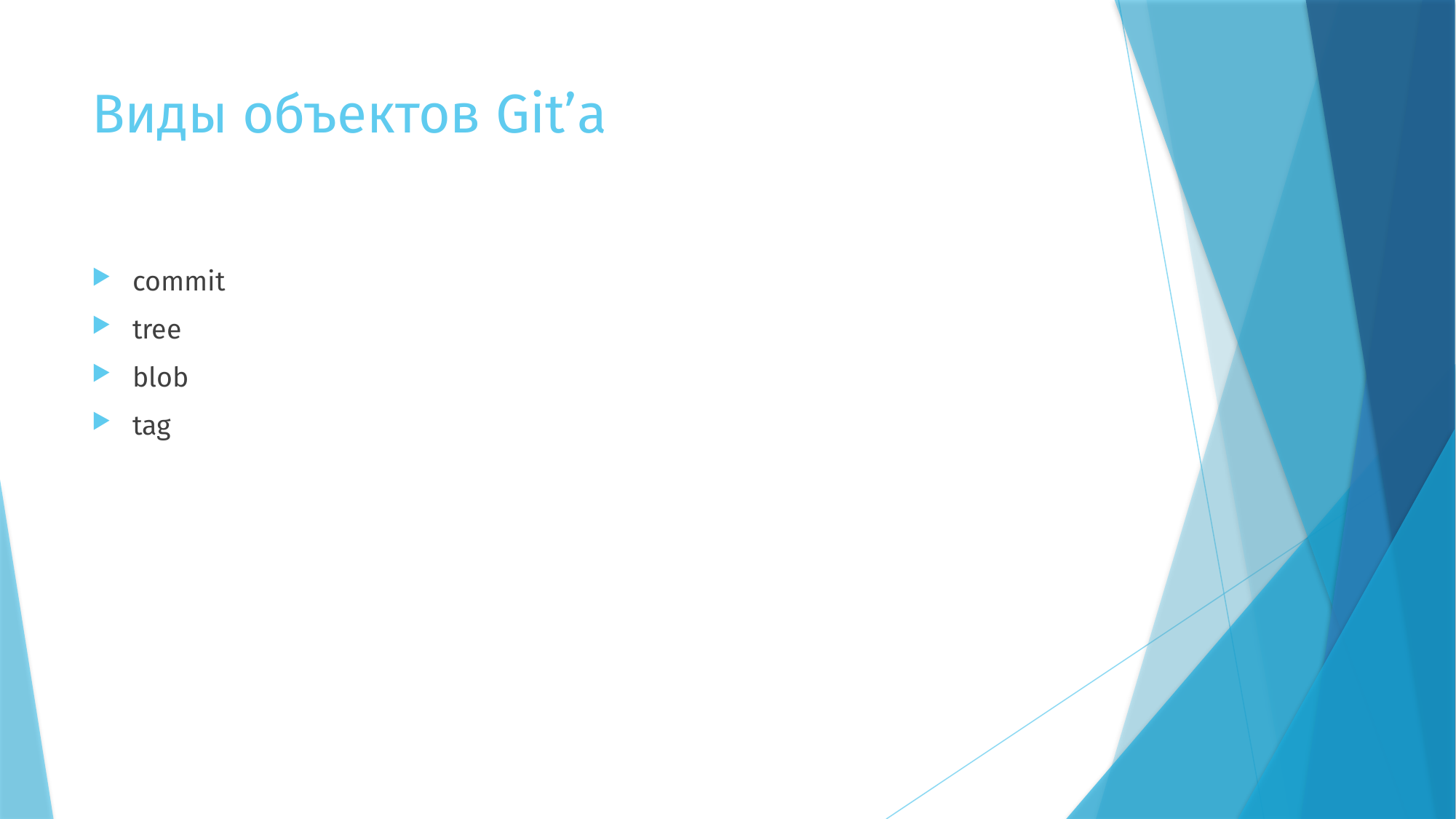

# Виды объектов Git’а
commit
tree
blob
tag